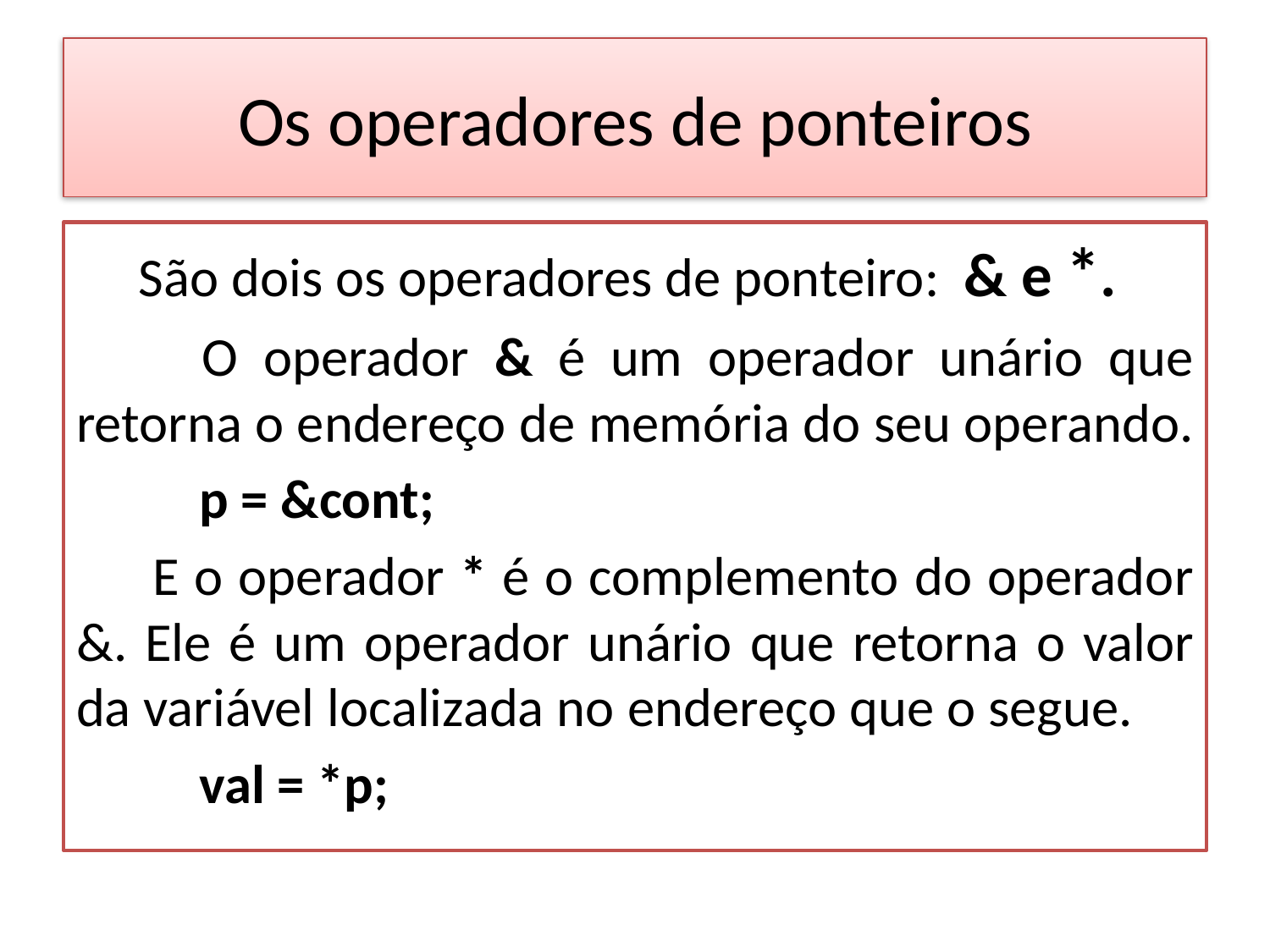

# Os operadores de ponteiros
     São dois os operadores de ponteiro:  & e *.
     O operador & é um operador unário que retorna o endereço de memória do seu operando.
	p = &cont;
     E o operador * é o complemento do operador &. Ele é um operador unário que retorna o valor da variável localizada no endereço que o segue.
	val = *p;